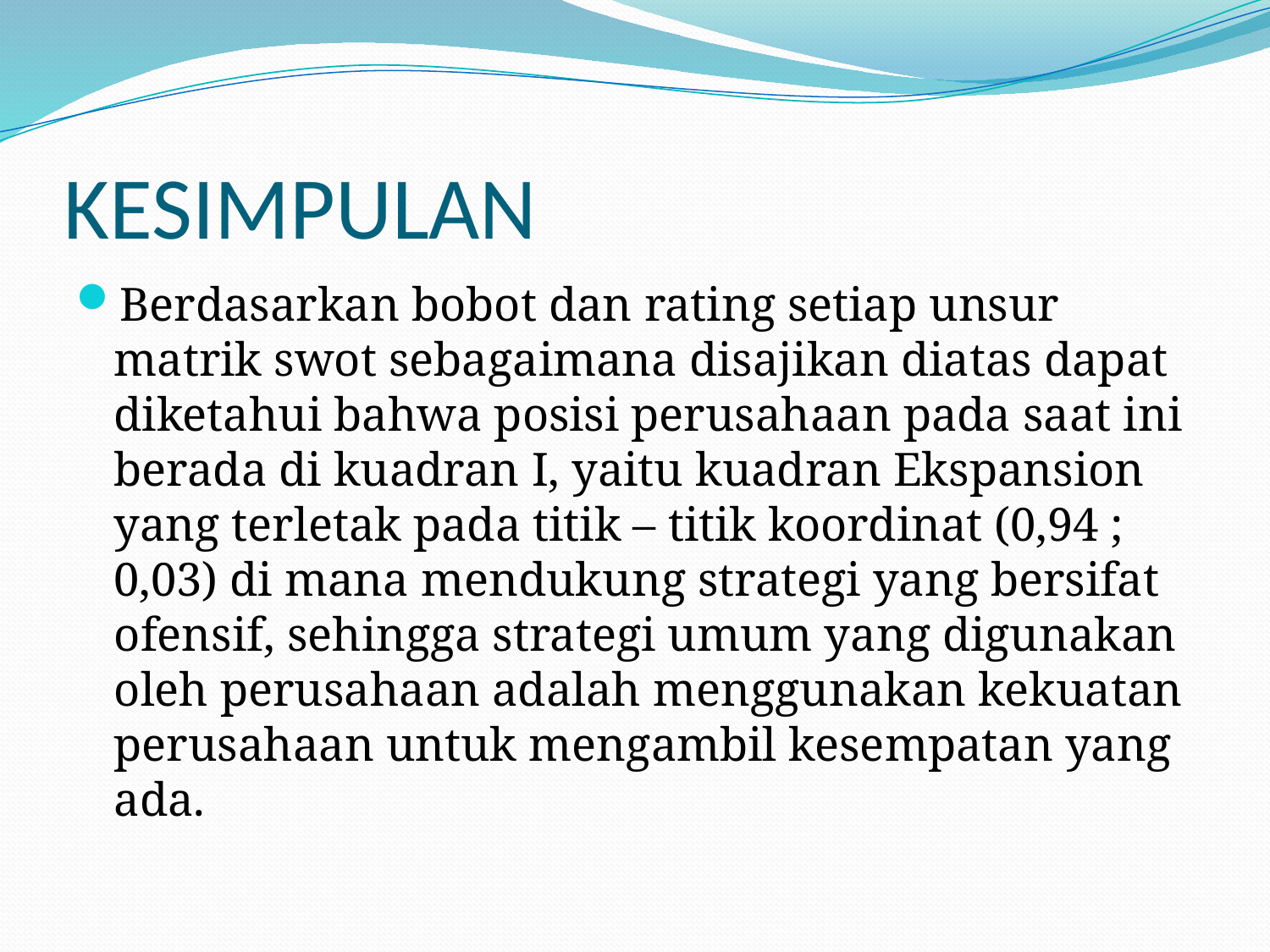

# KESIMPULAN
Berdasarkan bobot dan rating setiap unsur matrik swot sebagaimana disajikan diatas dapat diketahui bahwa posisi perusahaan pada saat ini berada di kuadran I, yaitu kuadran Ekspansion yang terletak pada titik – titik koordinat (0,94 ; 0,03) di mana mendukung strategi yang bersifat ofensif, sehingga strategi umum yang digunakan oleh perusahaan adalah menggunakan kekuatan perusahaan untuk mengambil kesempatan yang ada.